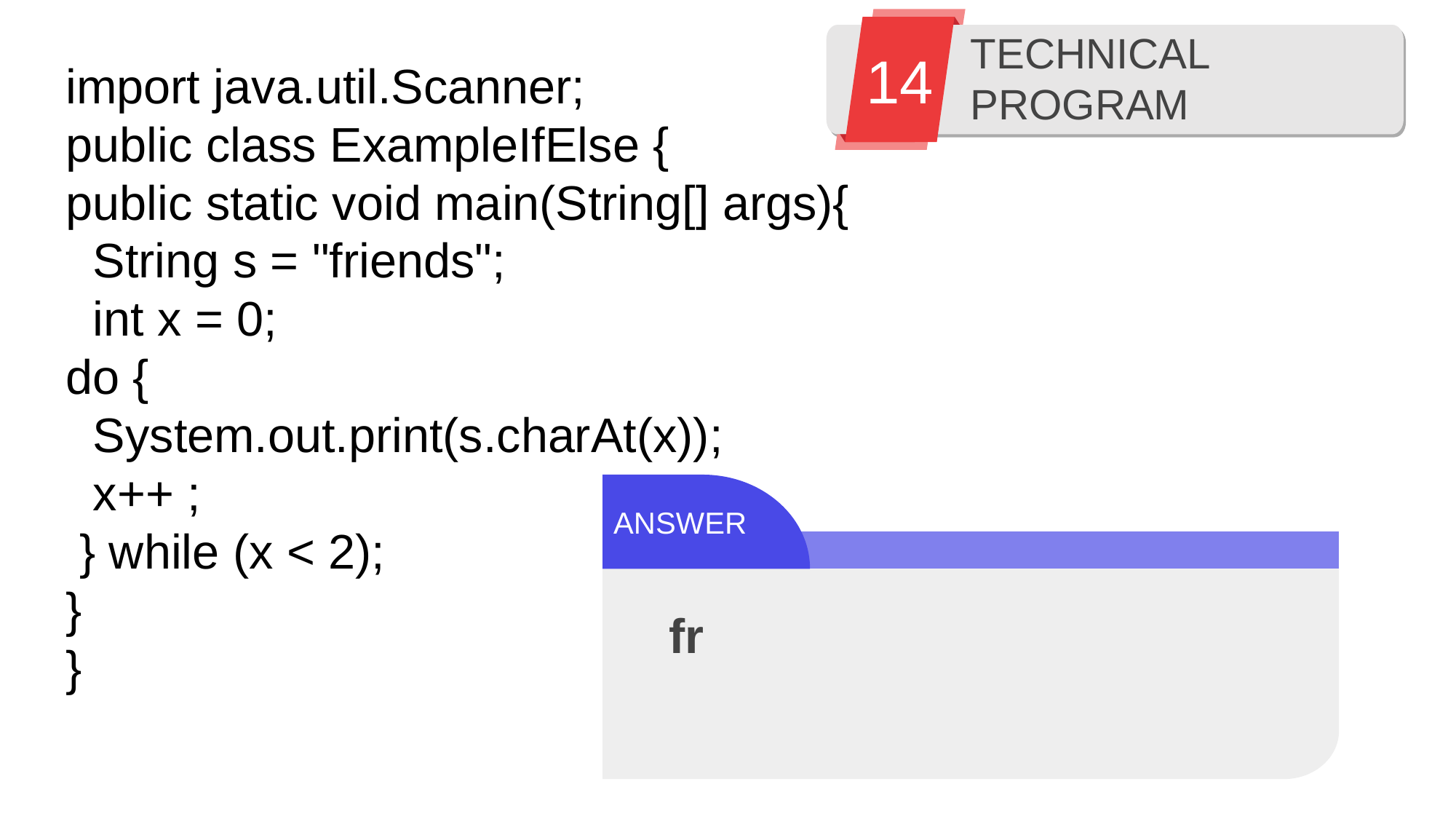

14

TECHNICAL PROGRAM

import java.util.Scanner;
public class ExampleIfElse {
public static void main(String[] args){
  String s = "friends";
  int x = 0;
do {
  System.out.print(s.charAt(x));
  x++ ;
 } while (x < 2);
}
}
ANSWER

fr